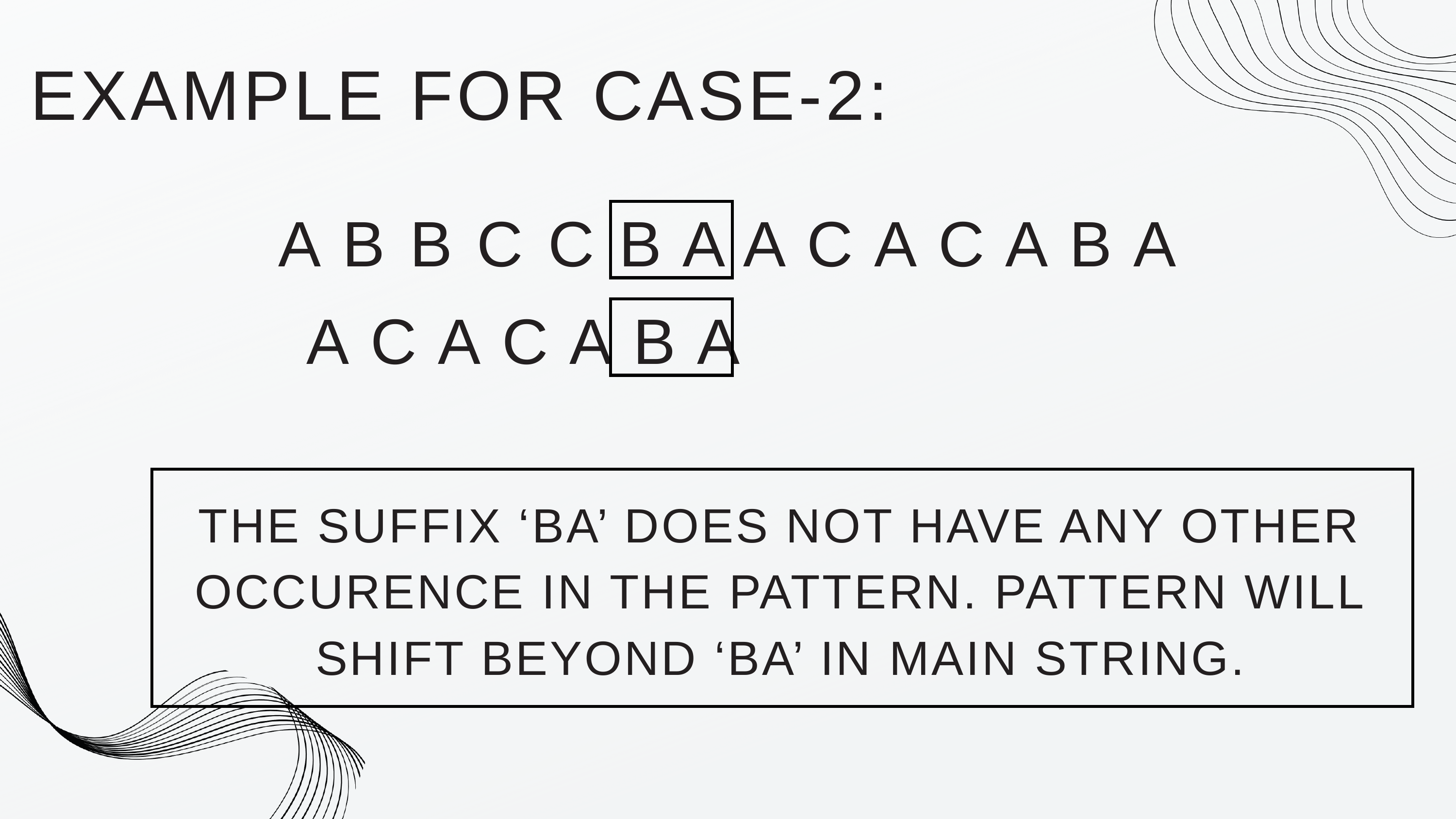

EXAMPLE FOR CASE-2:
A B B C C B A A C A C A B A

A C A C A B A

THE SUFFIX ‘BA’ DOES NOT HAVE ANY OTHER OCCURENCE IN THE PATTERN. PATTERN WILL SHIFT BEYOND ‘BA’ IN MAIN STRING.